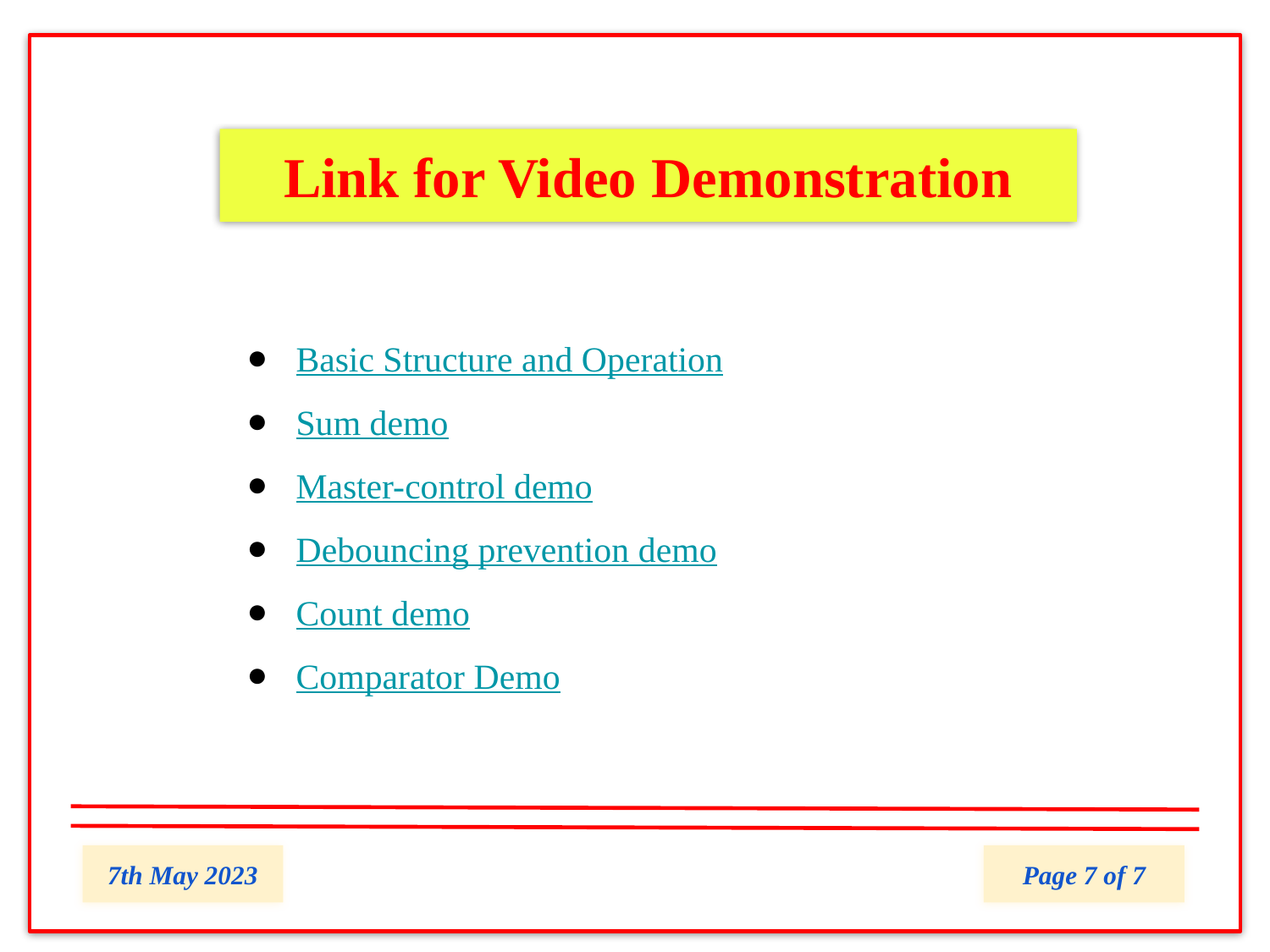

Link for Video Demonstration
#
Basic Structure and Operation
Sum demo
Master-control demo
Debouncing prevention demo
Count demo
Comparator Demo

7th May 2023
Page 7 of 7